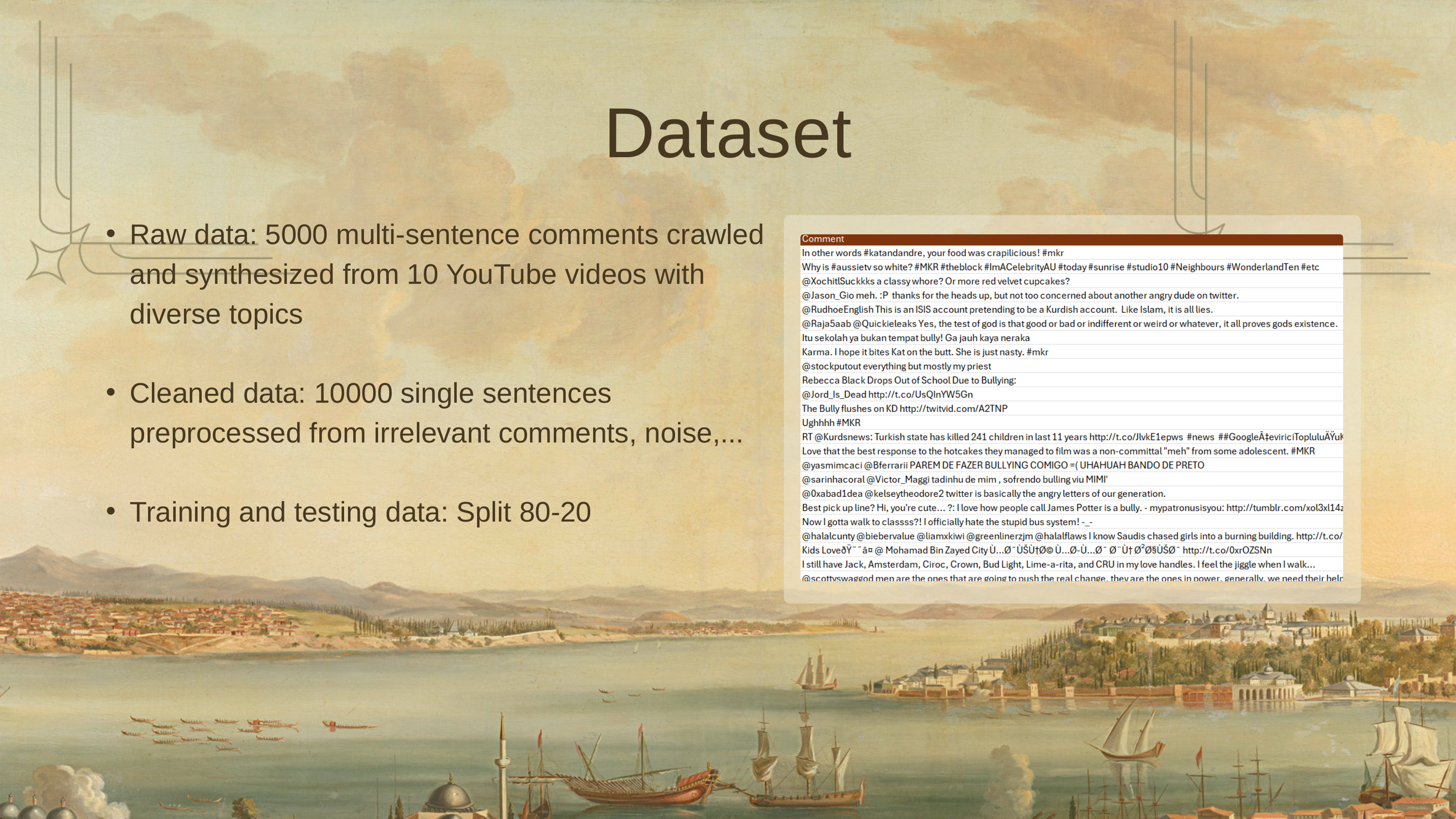

Dataset
Raw data: 5000 multi-sentence comments crawled and synthesized from 10 YouTube videos with diverse topics

Cleaned data: 10000 single sentences preprocessed from irrelevant comments, noise,...

Training and testing data: Split 80-20